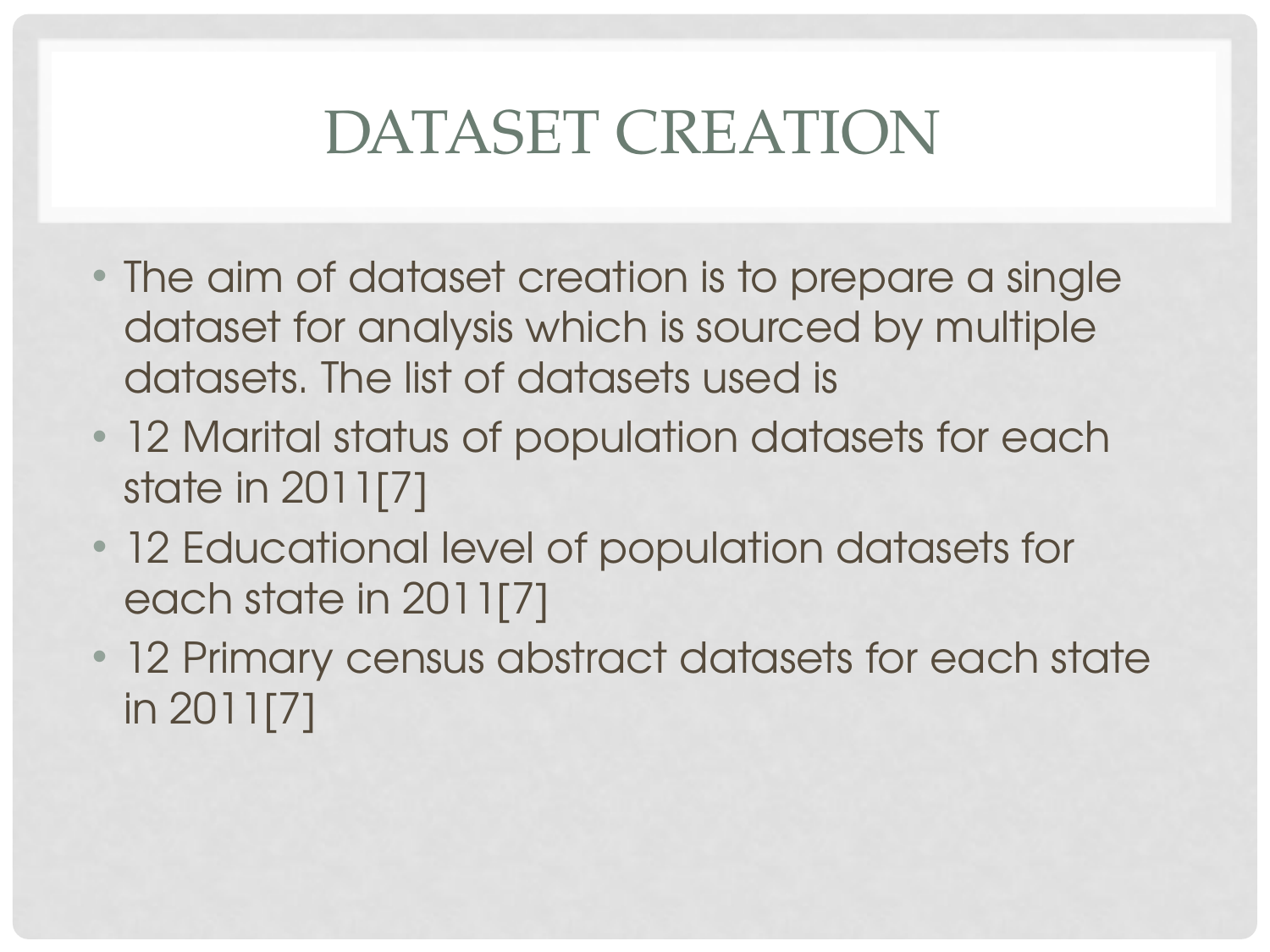

# Dataset creation
The aim of dataset creation is to prepare a single dataset for analysis which is sourced by multiple datasets. The list of datasets used is
12 Marital status of population datasets for each state in 2011[7]
12 Educational level of population datasets for each state in 2011[7]
12 Primary census abstract datasets for each state in 2011[7]